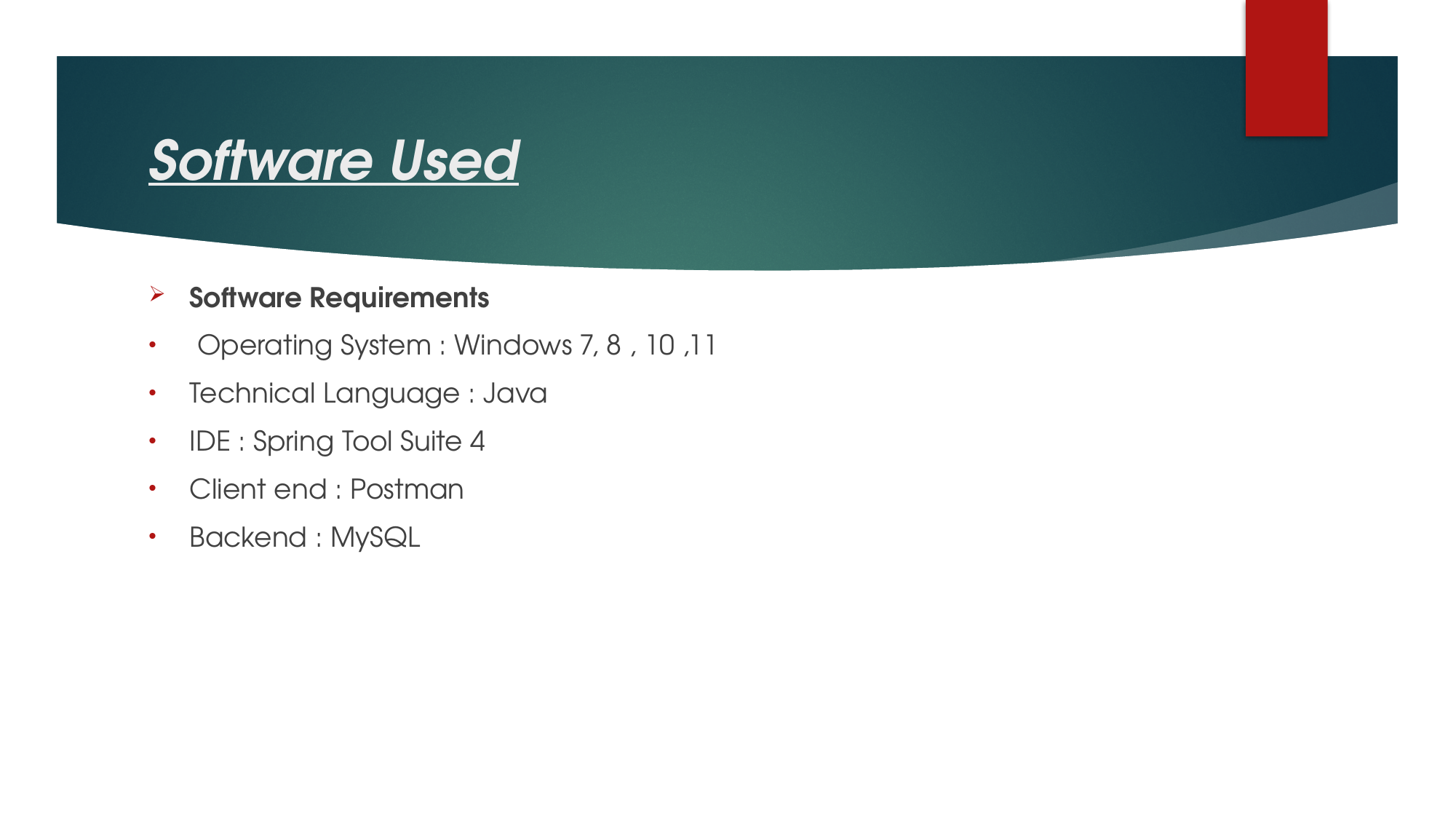

# Software Used
Software Requirements
 Operating System : Windows 7, 8 , 10 ,11
Technical Language : Java
IDE : Spring Tool Suite 4
Client end : Postman
Backend : MySQL